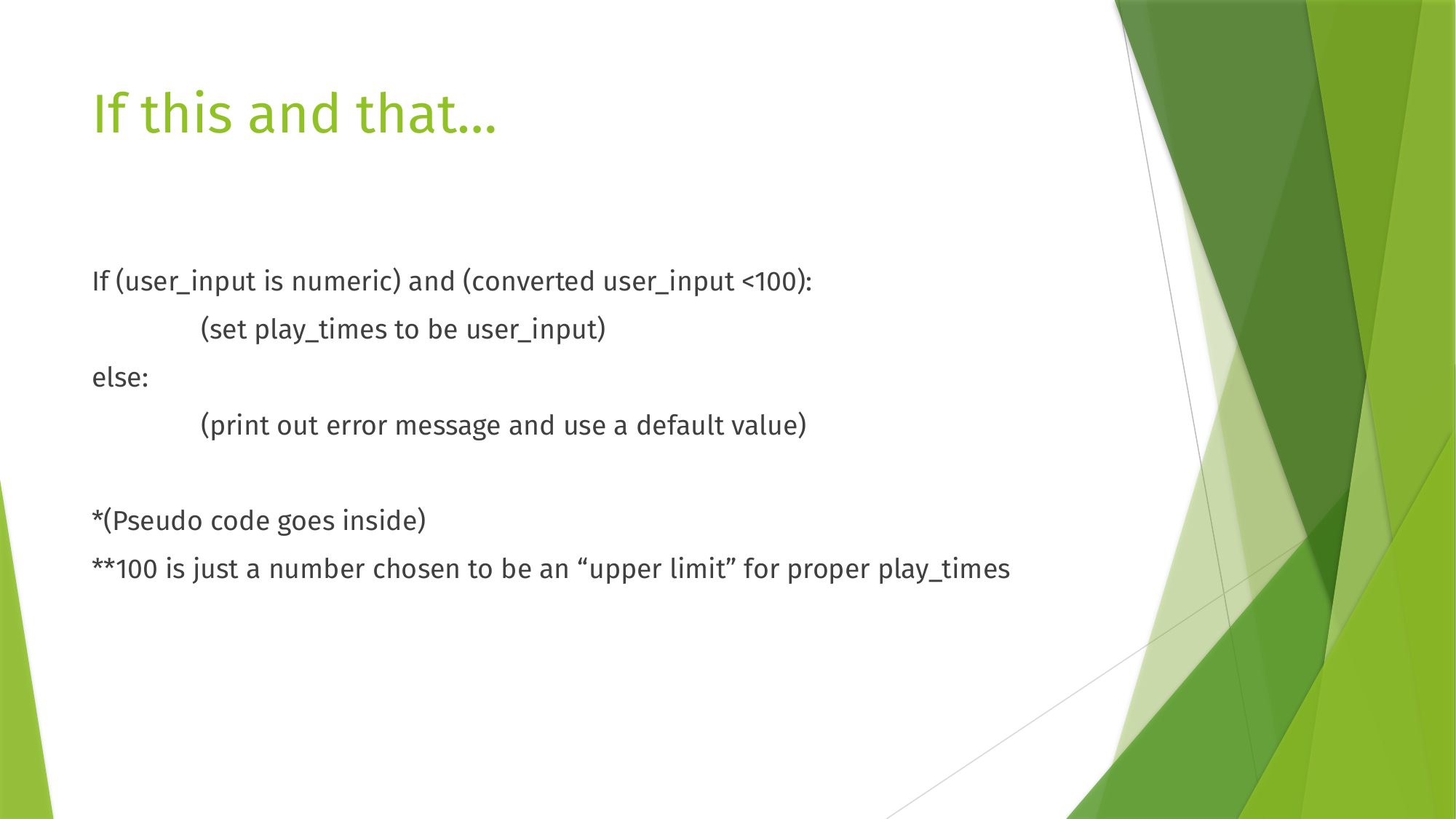

# If this and that…
If (user_input is numeric) and (converted user_input <100):
	(set play_times to be user_input)
else:
	(print out error message and use a default value)

*(Pseudo code goes inside)
**100 is just a number chosen to be an “upper limit” for proper play_times